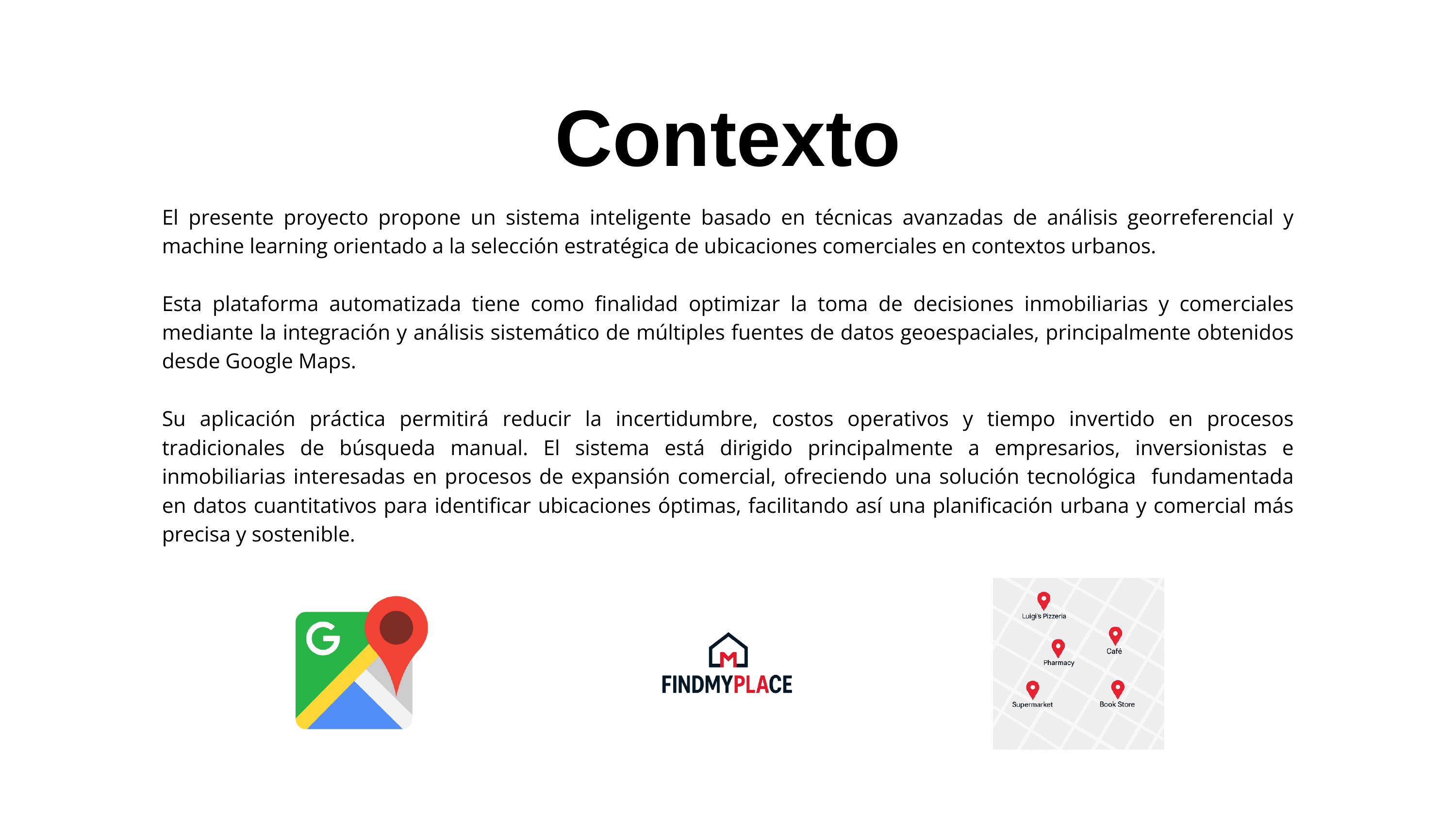

Contexto
El presente proyecto propone un sistema inteligente basado en técnicas avanzadas de análisis georreferencial y machine learning orientado a la selección estratégica de ubicaciones comerciales en contextos urbanos.

Esta plataforma automatizada tiene como finalidad optimizar la toma de decisiones inmobiliarias y comerciales mediante la integración y análisis sistemático de múltiples fuentes de datos geoespaciales, principalmente obtenidos desde Google Maps.

Su aplicación práctica permitirá reducir la incertidumbre, costos operativos y tiempo invertido en procesos tradicionales de búsqueda manual. El sistema está dirigido principalmente a empresarios, inversionistas e inmobiliarias interesadas en procesos de expansión comercial, ofreciendo una solución tecnológica  fundamentada en datos cuantitativos para identificar ubicaciones óptimas, facilitando así una planificación urbana y comercial más precisa y sostenible.